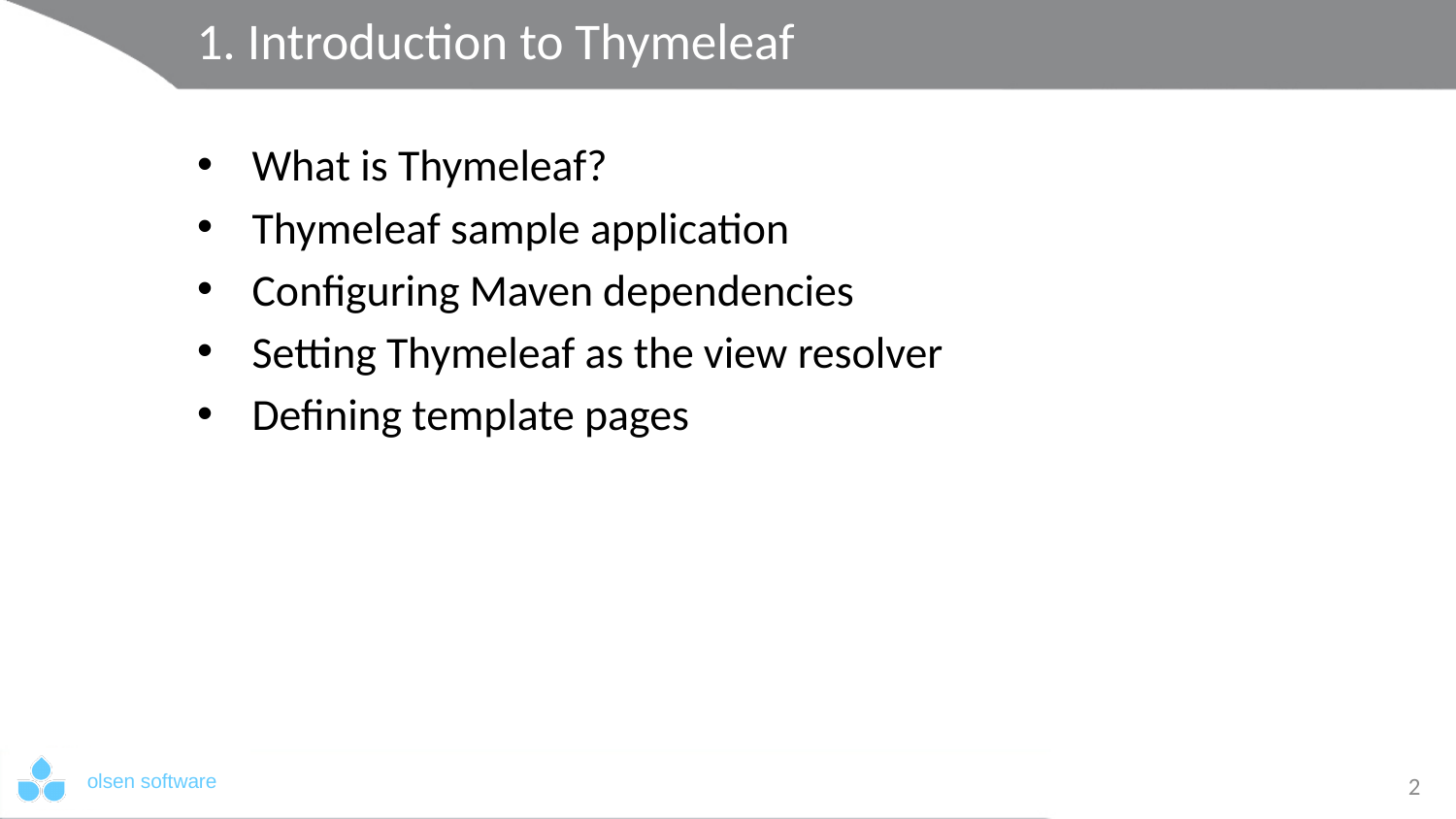

# 1. Introduction to Thymeleaf
What is Thymeleaf?
Thymeleaf sample application
Configuring Maven dependencies
Setting Thymeleaf as the view resolver
Defining template pages

2